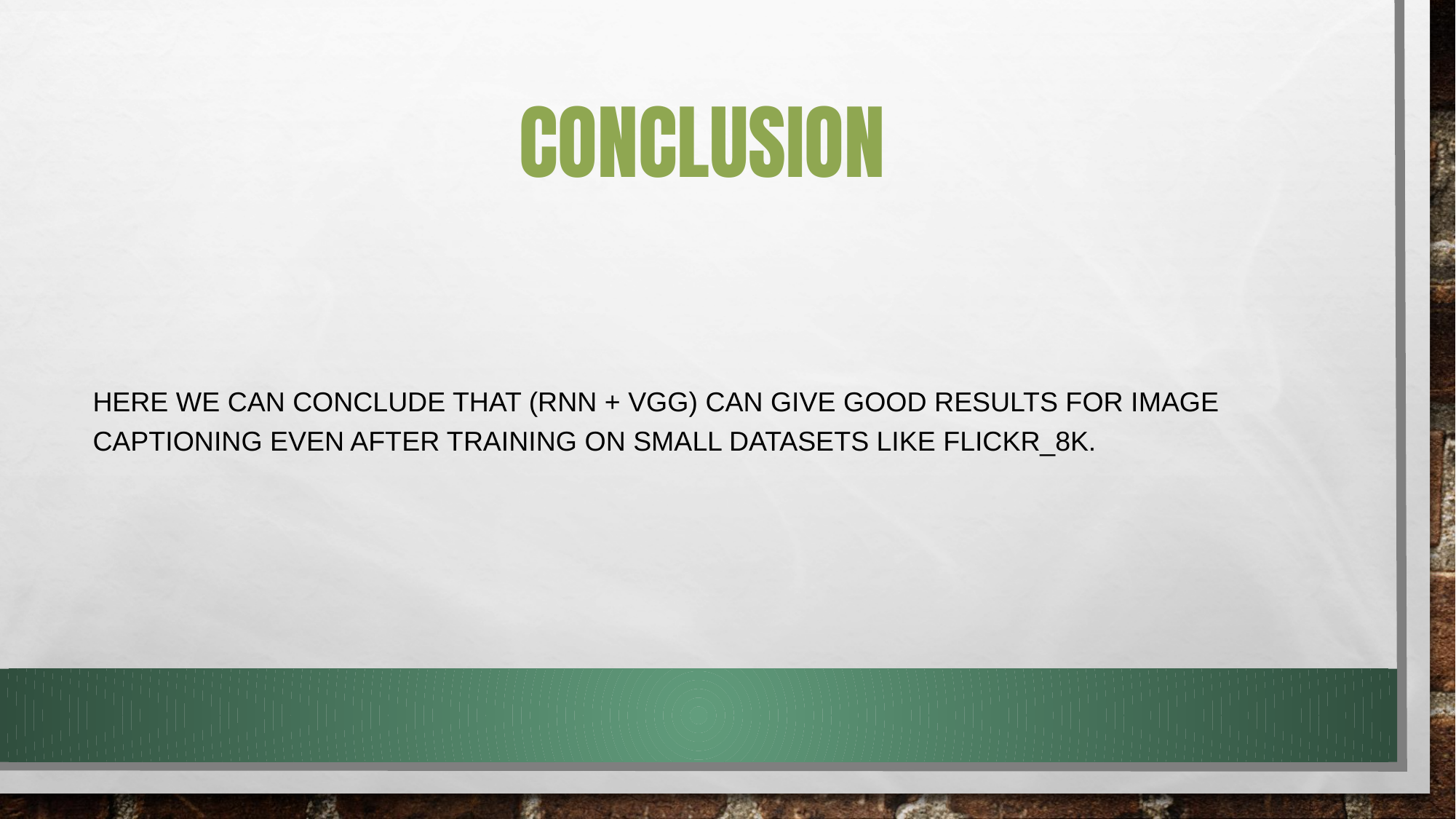

# CONCLUSION
HERE WE CAN CONCLUDE THAT (RNN + VGG) CAN GIVE GOOD RESULTS FOR IMAGE CAPTIONING EVEN AFTER TRAINING ON SMALL DATASETS LIKE FLICKR_8K.